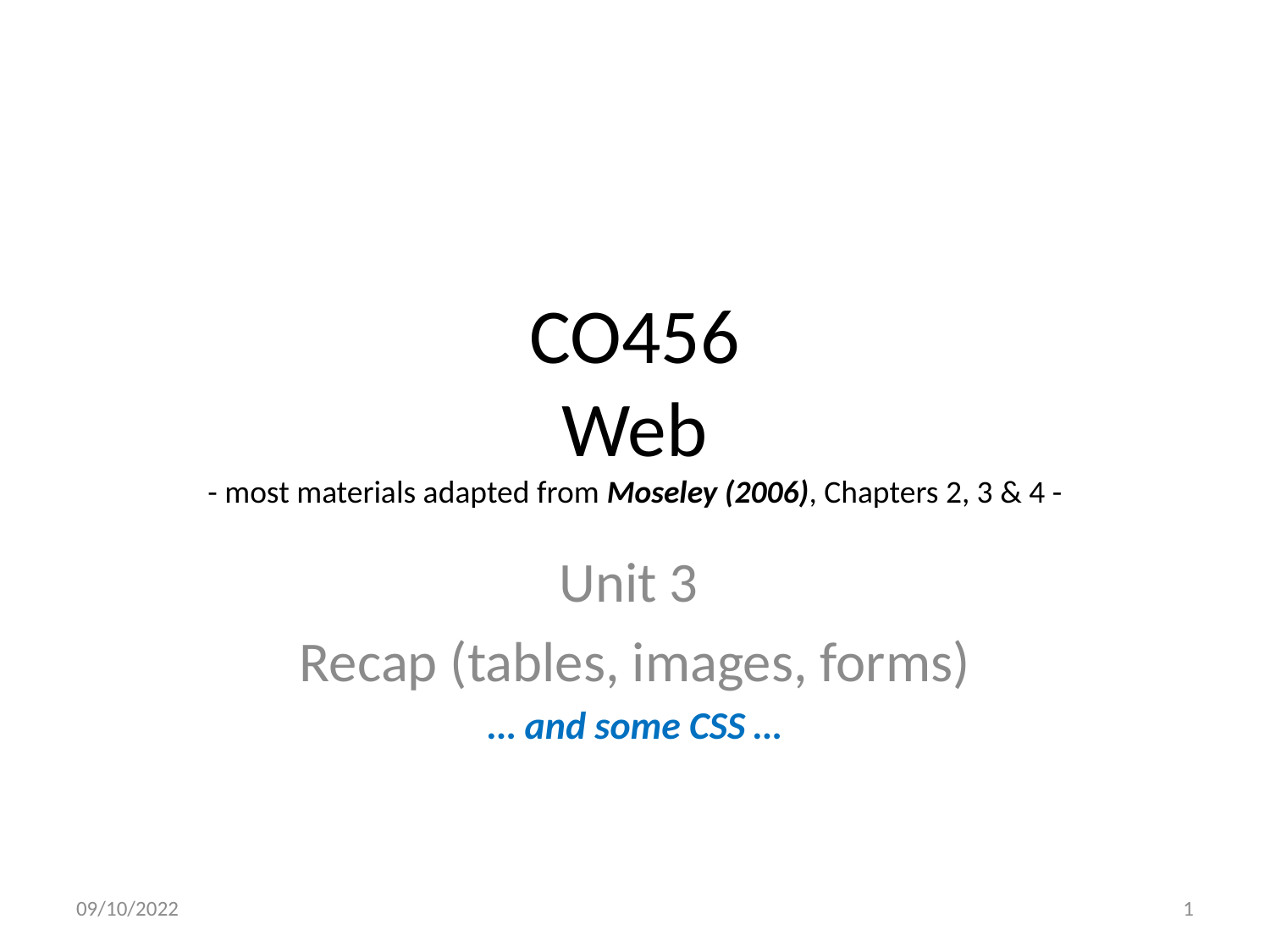

# CO456 Web - most materials adapted from Moseley (2006), Chapters 2, 3 & 4 -
Unit 3
Recap (tables, images, forms)
… and some CSS …
09/10/2022
1